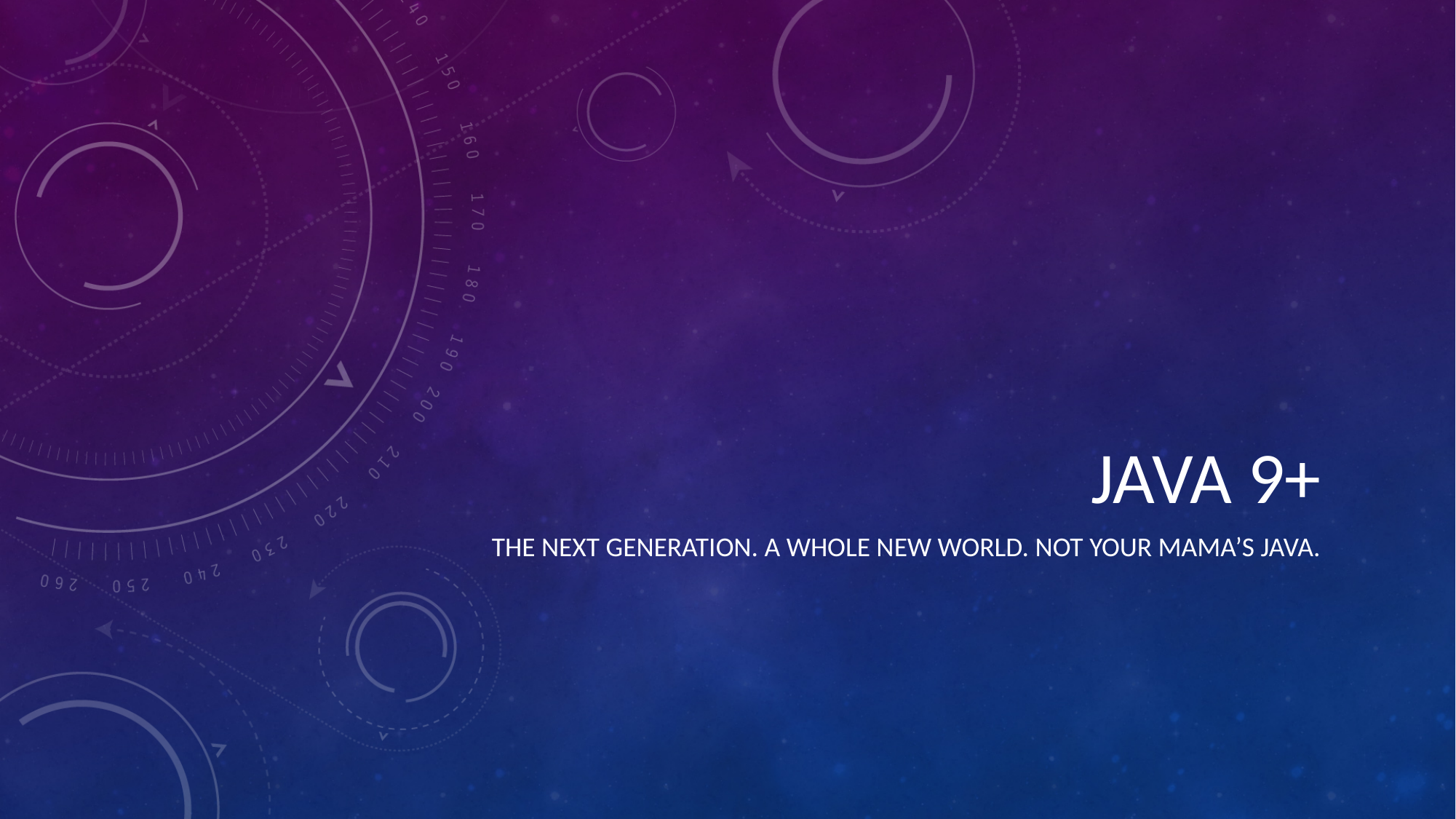

# Java 9+
The next generation. A whole new world. Not your mama’s Java.